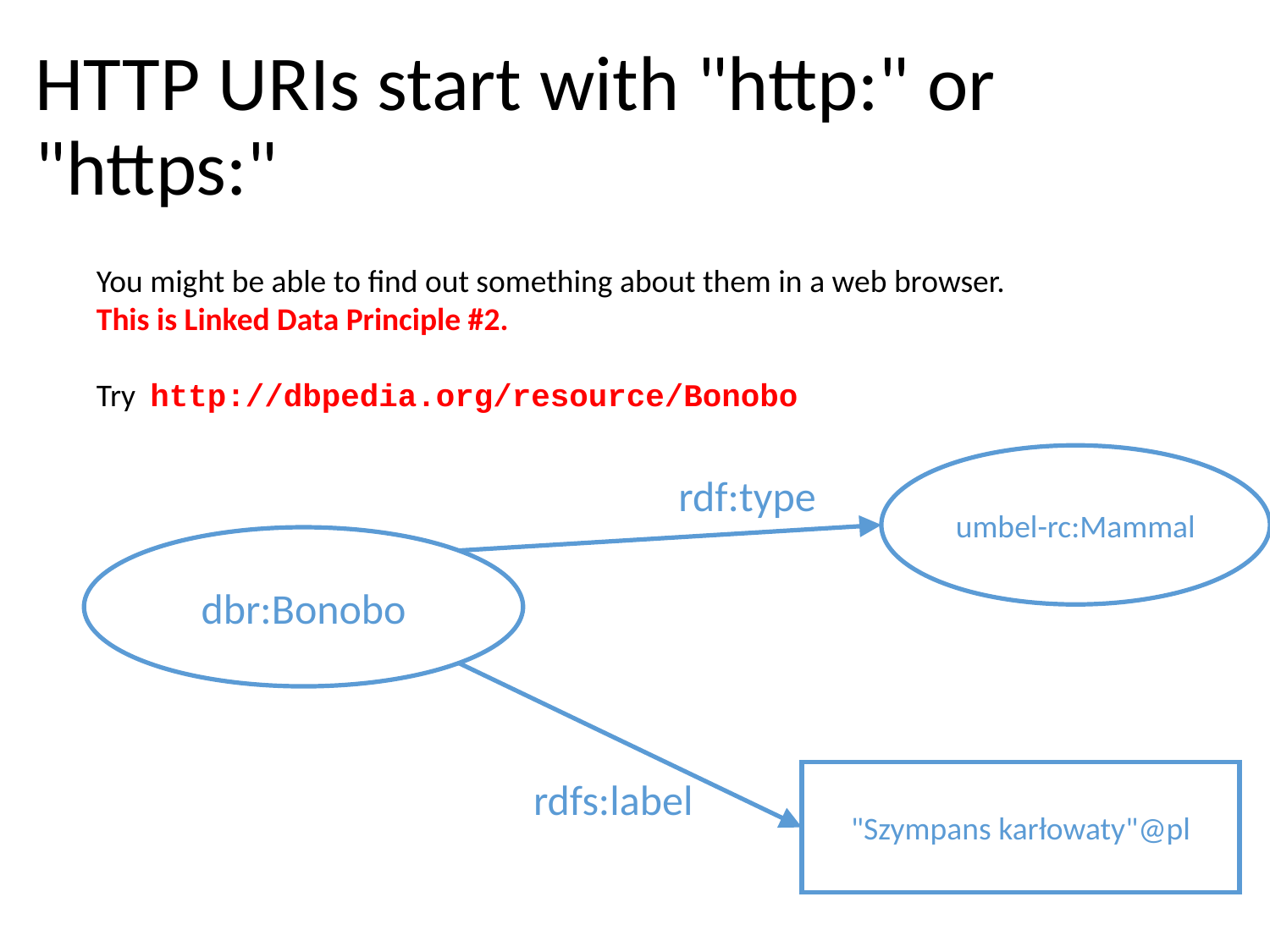

# HTTP URIs start with "http:" or "https:"
You might be able to find out something about them in a web browser.
This is Linked Data Principle #2.

Try  http://dbpedia.org/resource/Bonobo
umbel-rc:Mammal
rdf:type
dbr:Bonobo
"Szympans karłowaty"@pl
rdfs:label